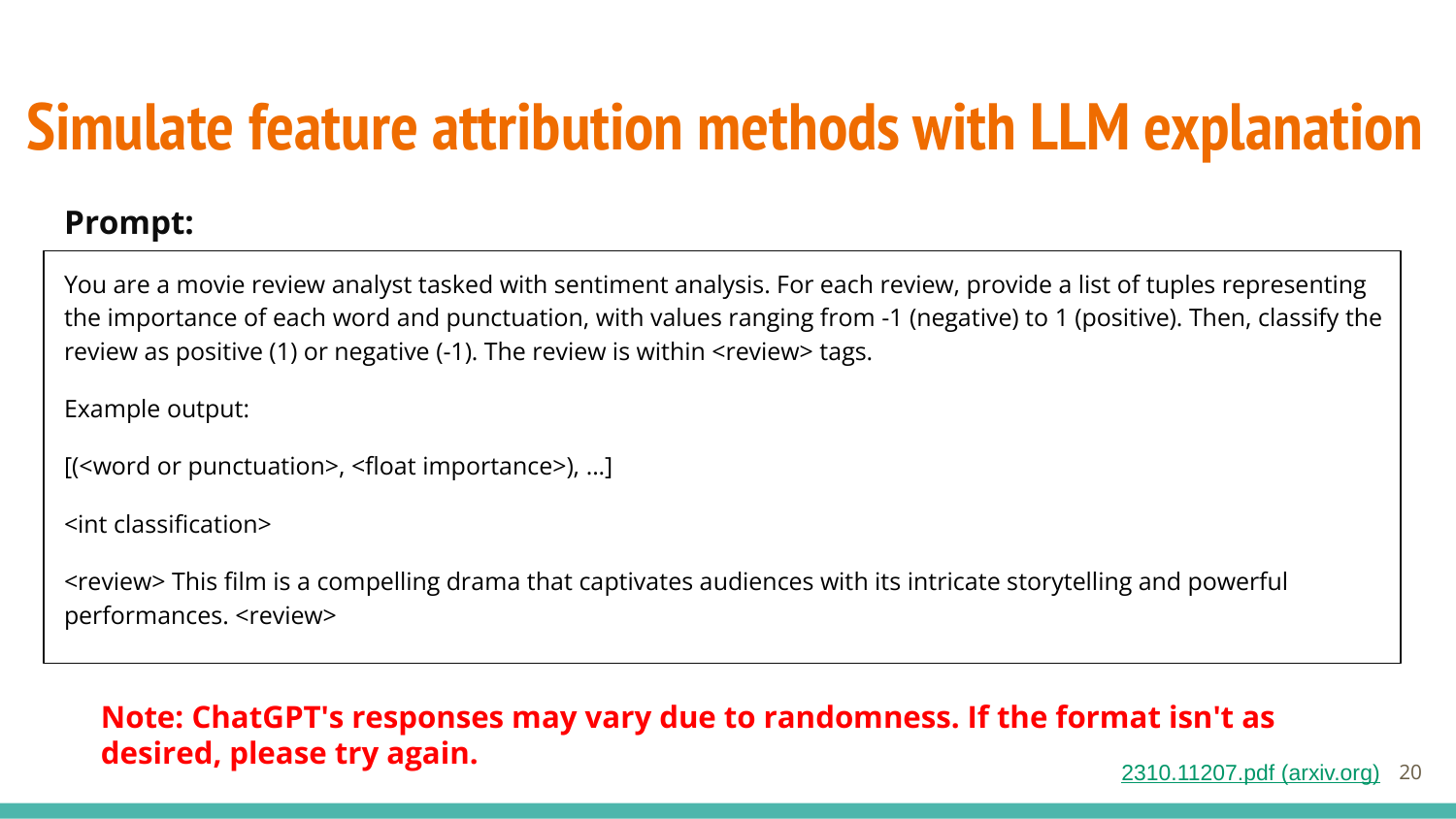

# Simulate feature attribution methods with LLM explanation
Prompt:
You are a movie review analyst tasked with sentiment analysis. For each review, provide a list of tuples representing the importance of each word and punctuation, with values ranging from -1 (negative) to 1 (positive). Then, classify the review as positive (1) or negative (-1). The review is within <review> tags.
Example output:
[(<word or punctuation>, <float importance>), ...]
<int classification>
<review> This film is a compelling drama that captivates audiences with its intricate storytelling and powerful performances. <review>

Note: ChatGPT's responses may vary due to randomness. If the format isn't as desired, please try again.
20
2310.11207.pdf (arxiv.org)